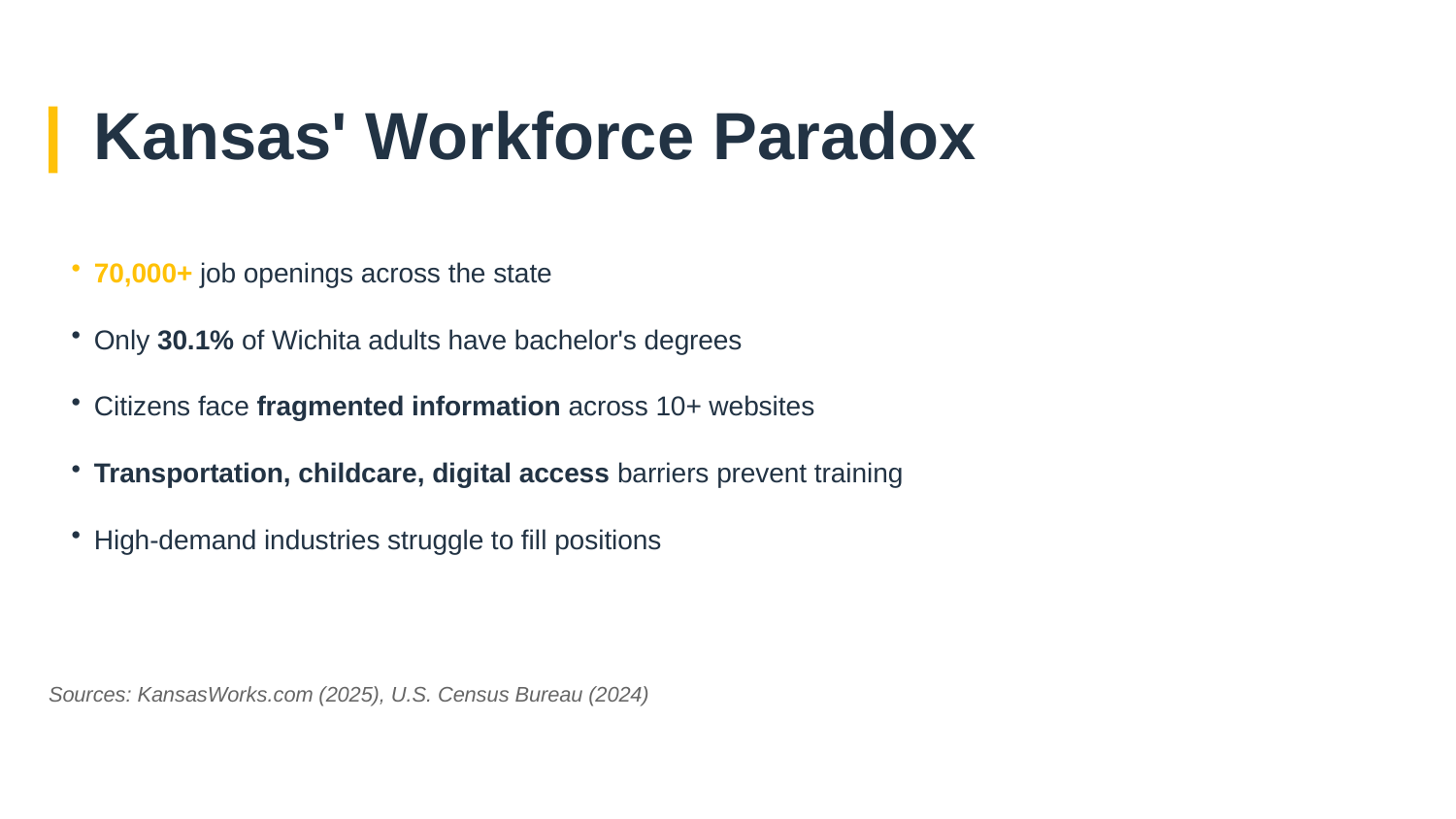

Kansas' Workforce Paradox
70,000+ job openings across the state
Only 30.1% of Wichita adults have bachelor's degrees
Citizens face fragmented information across 10+ websites
Transportation, childcare, digital access barriers prevent training
High-demand industries struggle to fill positions
Sources: KansasWorks.com (2025), U.S. Census Bureau (2024)